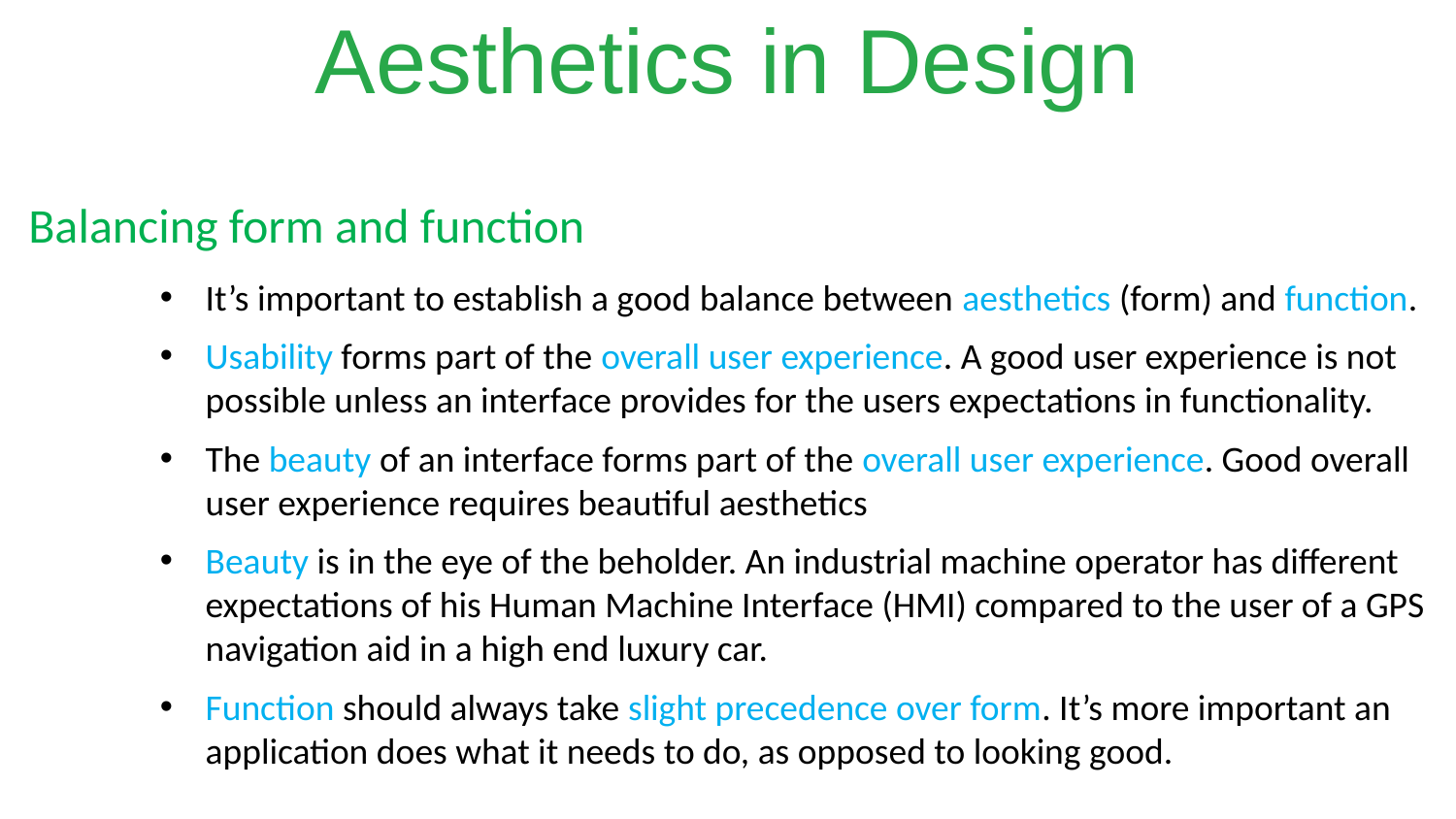

# Aesthetics in Design
Balancing form and function
It’s important to establish a good balance between aesthetics (form) and function.
Usability forms part of the overall user experience. A good user experience is not possible unless an interface provides for the users expectations in functionality.
The beauty of an interface forms part of the overall user experience. Good overall user experience requires beautiful aesthetics
Beauty is in the eye of the beholder. An industrial machine operator has different expectations of his Human Machine Interface (HMI) compared to the user of a GPS navigation aid in a high end luxury car.
Function should always take slight precedence over form. It’s more important an application does what it needs to do, as opposed to looking good.